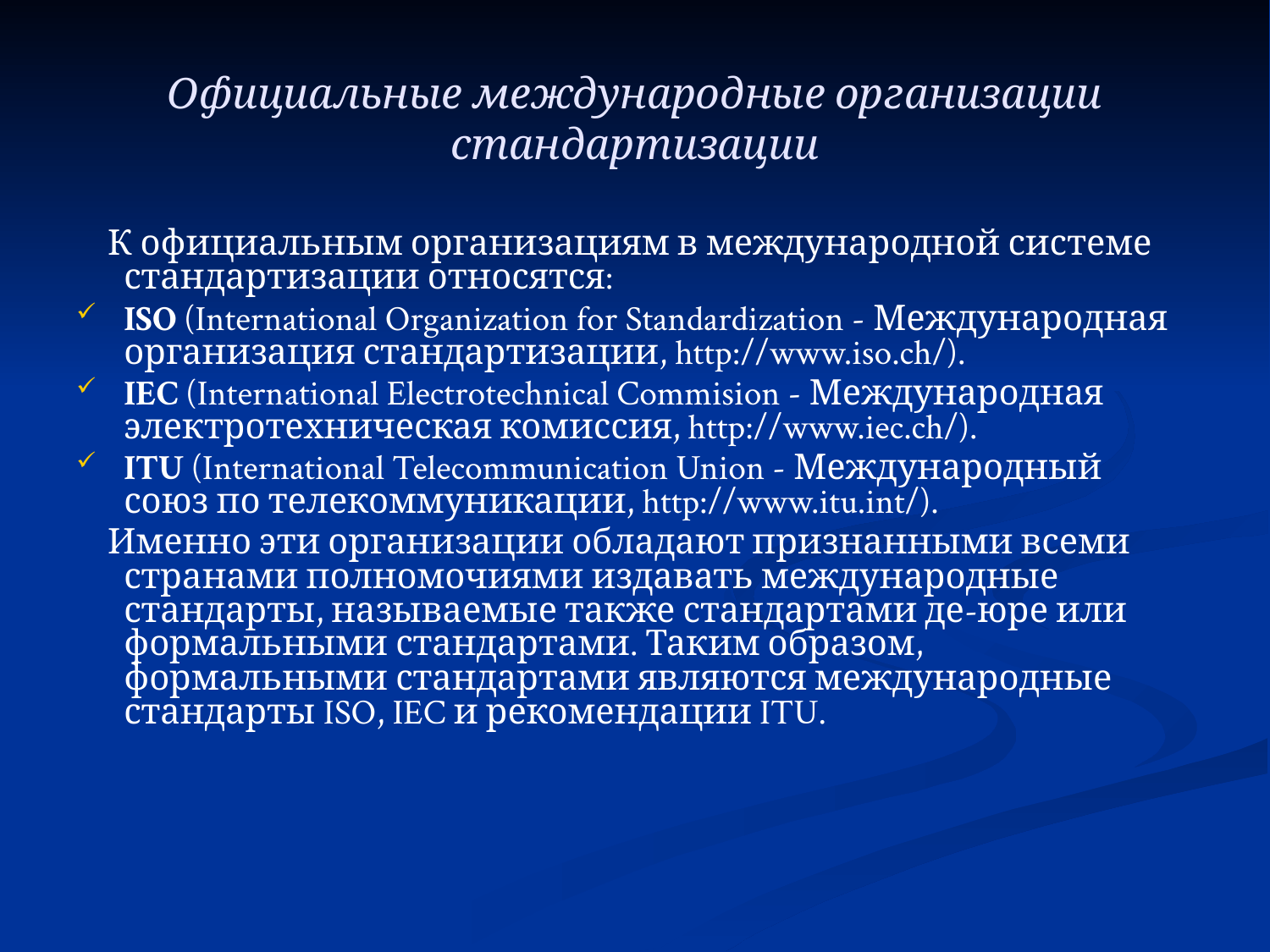

# Официальные международные организации стандартизации
    К официальным организациям в международной системе стандартизации относятся:
ISO (International Organization for Standardization - Международная организация стандартизации, http://www.iso.ch/).
IEC (International Electrotechnical Commision - Международная электротехническая комиссия, http://www.iec.ch/).
ITU (International Telecommunication Union - Международный союз по телекоммуникации, http://www.itu.int/).
    Именно эти организации обладают признанными всеми странами полномочиями издавать международные стандарты, называемые также стандартами де-юре или формальными стандартами. Таким образом, формальными стандартами являются международные стандарты ISO, IEC и рекомендации ITU.